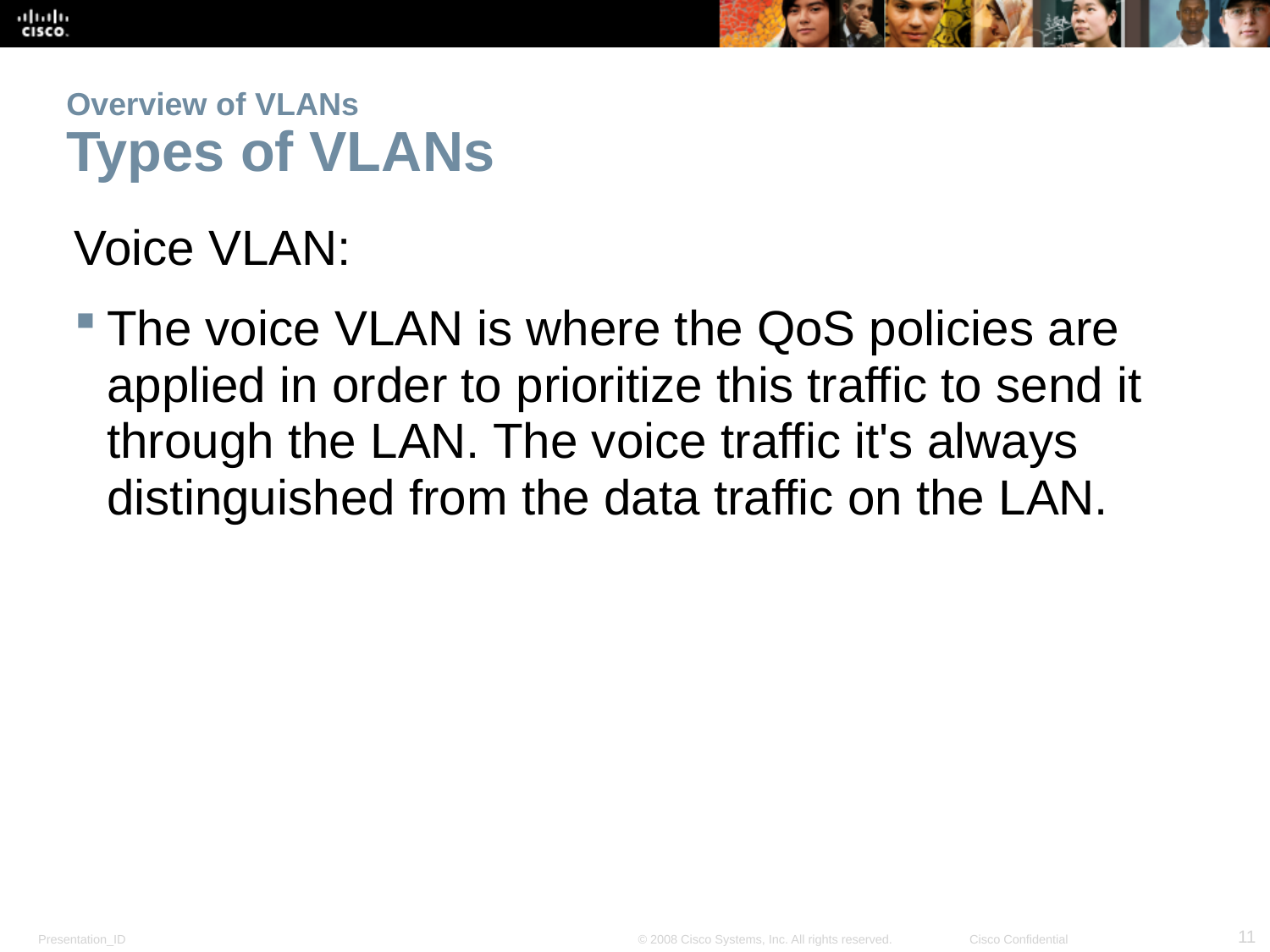

# Overview of VLANs Types of VLANs
Voice VLAN:
The voice VLAN is where the QoS policies are applied in order to prioritize this traffic to send it through the LAN. The voice traffic it's always distinguished from the data traffic on the LAN.